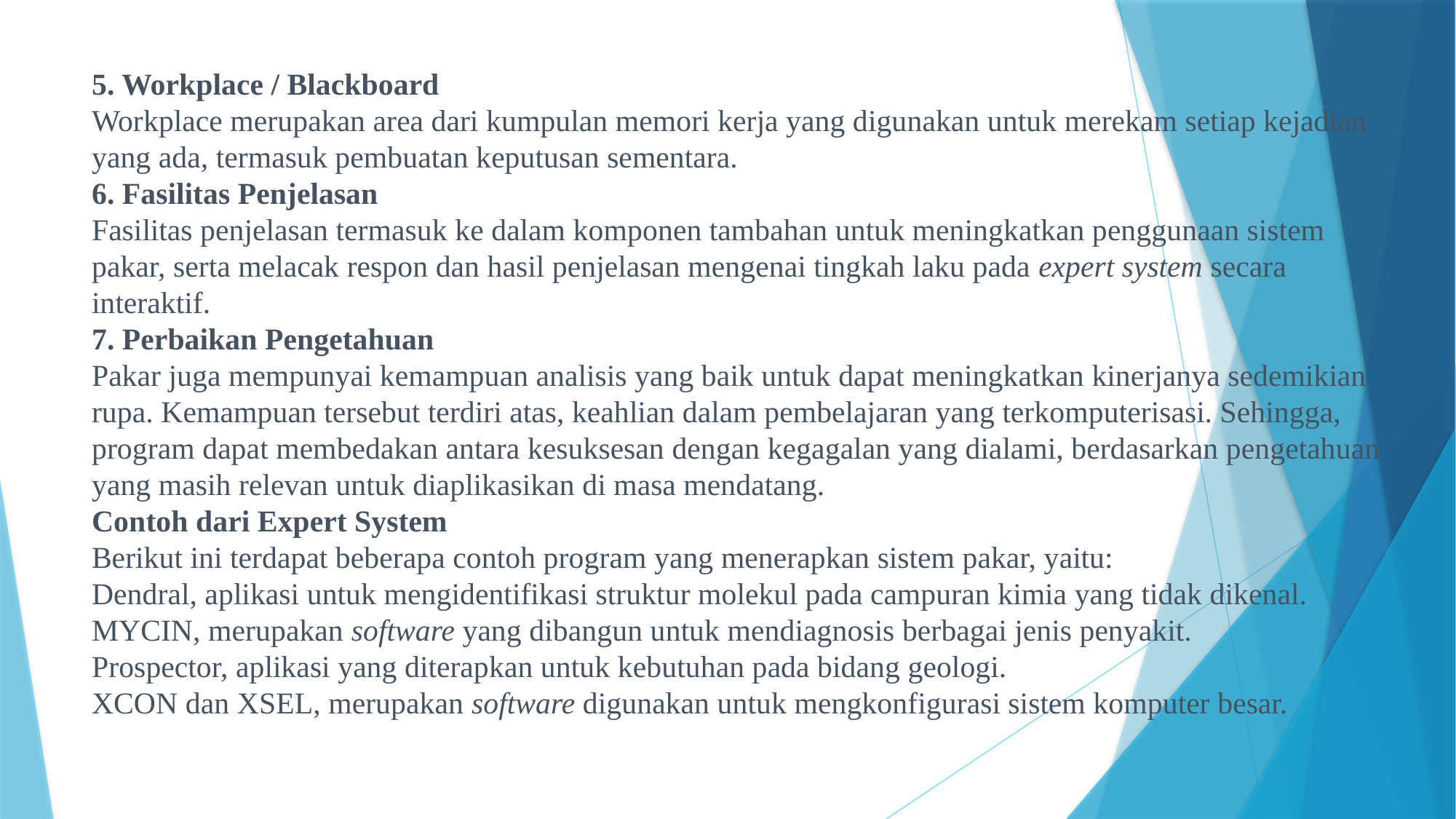

# 5. Workplace / Blackboard Workplace merupakan area dari kumpulan memori kerja yang digunakan untuk merekam setiap kejadian yang ada, termasuk pembuatan keputusan sementara. 6. Fasilitas Penjelasan Fasilitas penjelasan termasuk ke dalam komponen tambahan untuk meningkatkan penggunaan sistem pakar, serta melacak respon dan hasil penjelasan mengenai tingkah laku pada expert system secara interaktif. 7. Perbaikan Pengetahuan Pakar juga mempunyai kemampuan analisis yang baik untuk dapat meningkatkan kinerjanya sedemikian rupa. Kemampuan tersebut terdiri atas, keahlian dalam pembelajaran yang terkomputerisasi. Sehingga, program dapat membedakan antara kesuksesan dengan kegagalan yang dialami, berdasarkan pengetahuan yang masih relevan untuk diaplikasikan di masa mendatang. Contoh dari Expert System Berikut ini terdapat beberapa contoh program yang menerapkan sistem pakar, yaitu: Dendral, aplikasi untuk mengidentifikasi struktur molekul pada campuran kimia yang tidak dikenal. MYCIN, merupakan software yang dibangun untuk mendiagnosis berbagai jenis penyakit. Prospector, aplikasi yang diterapkan untuk kebutuhan pada bidang geologi. XCON dan XSEL, merupakan software digunakan untuk mengkonfigurasi sistem komputer besar.